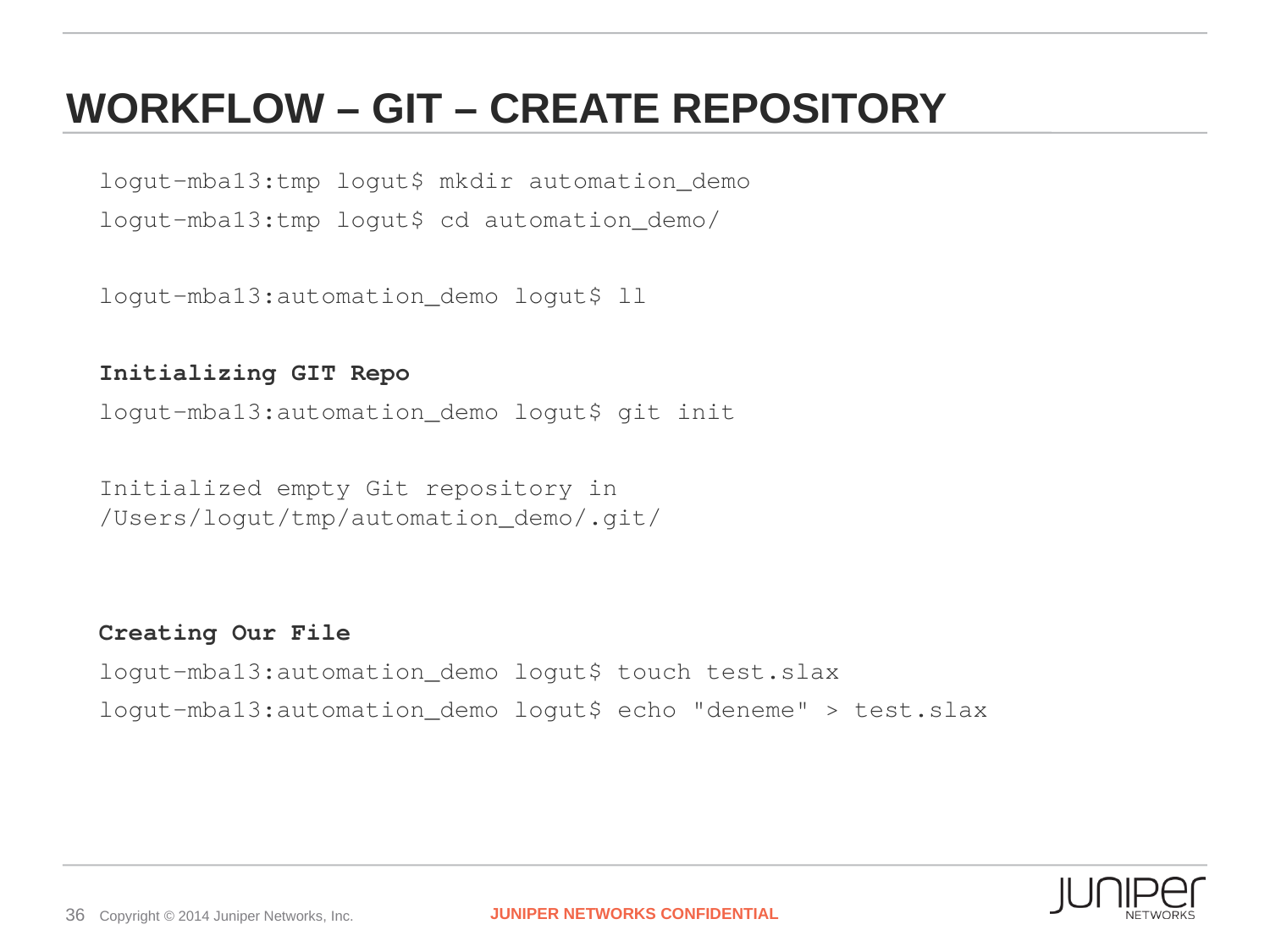

# Workflow – GIT – Create Repository
logut-mba13:tmp logut$ mkdir automation_demo
logut-mba13:tmp logut$ cd automation_demo/

logut-mba13:automation_demo logut$ ll

Initializing GIT Repo
logut-mba13:automation_demo logut$ git init

Initialized empty Git repository in /Users/logut/tmp/automation_demo/.git/

Creating Our File
logut-mba13:automation_demo logut$ touch test.slax
logut-mba13:automation_demo logut$ echo "deneme" > test.slax